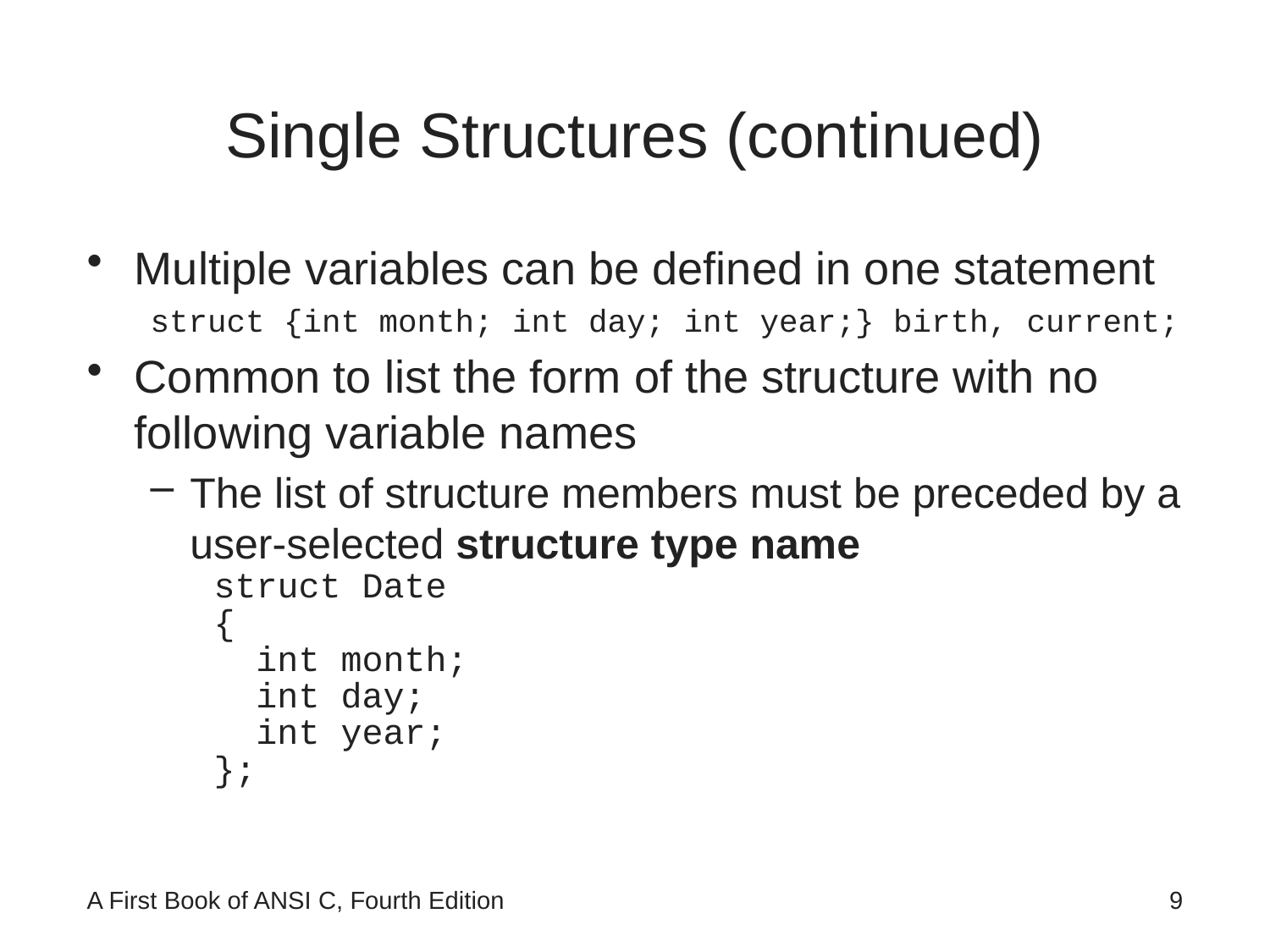

# Single Structures (continued)
Multiple variables can be defined in one statement
struct {int month; int day; int year;} birth, current;
Common to list the form of the structure with no following variable names
The list of structure members must be preceded by a user-selected structure type name
struct Date
{
  int month;
  int day;
  int year;
};
A First Book of ANSI C, Fourth Edition
9